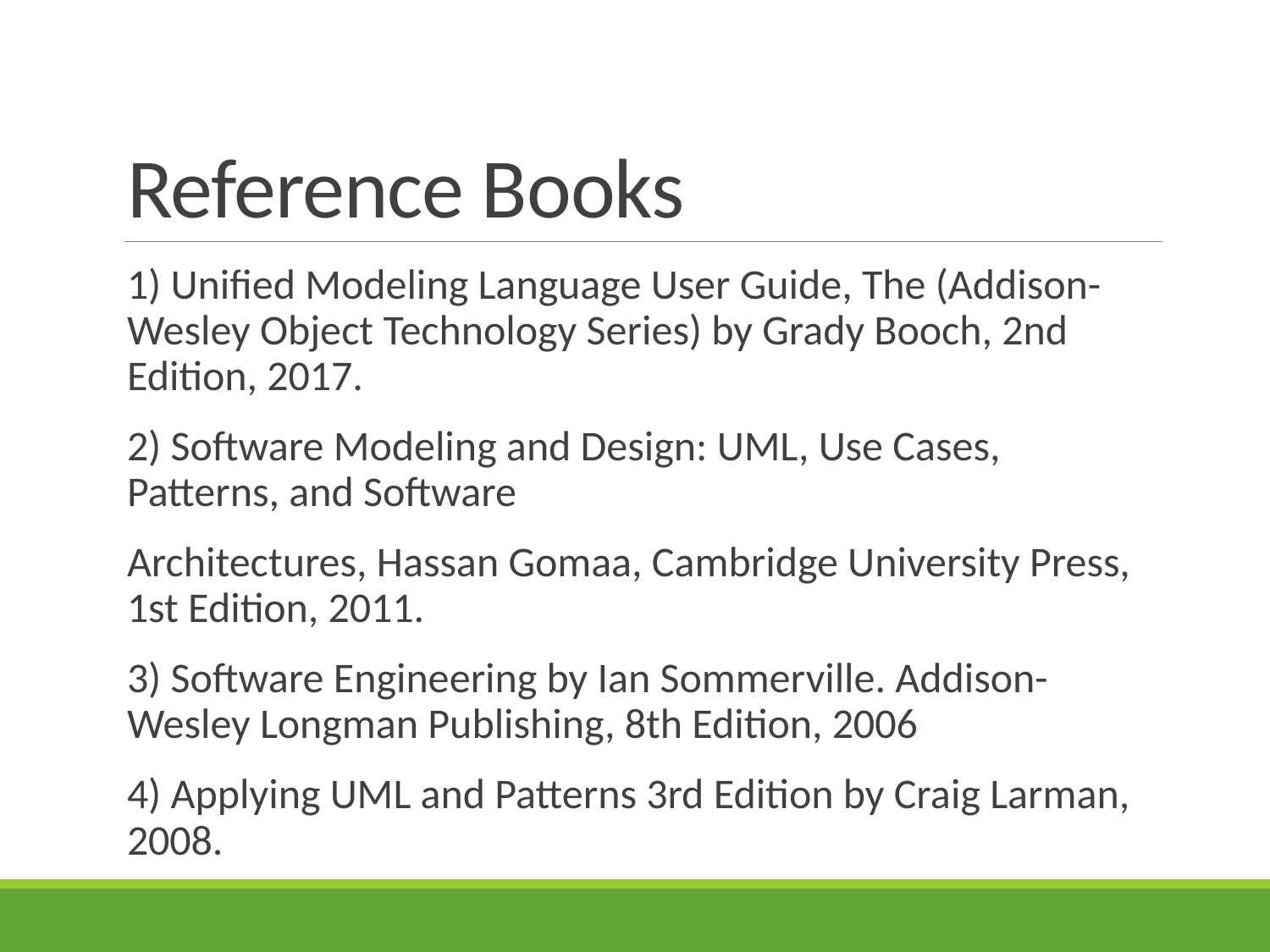

# Reference Books
1) Unified Modeling Language User Guide, The (Addison-Wesley Object Technology Series) by Grady Booch, 2nd Edition, 2017.
2) Software Modeling and Design: UML, Use Cases, Patterns, and Software
Architectures, Hassan Gomaa, Cambridge University Press, 1st Edition, 2011.
3) Software Engineering by Ian Sommerville. Addison-Wesley Longman Publishing, 8th Edition, 2006
4) Applying UML and Patterns 3rd Edition by Craig Larman, 2008.